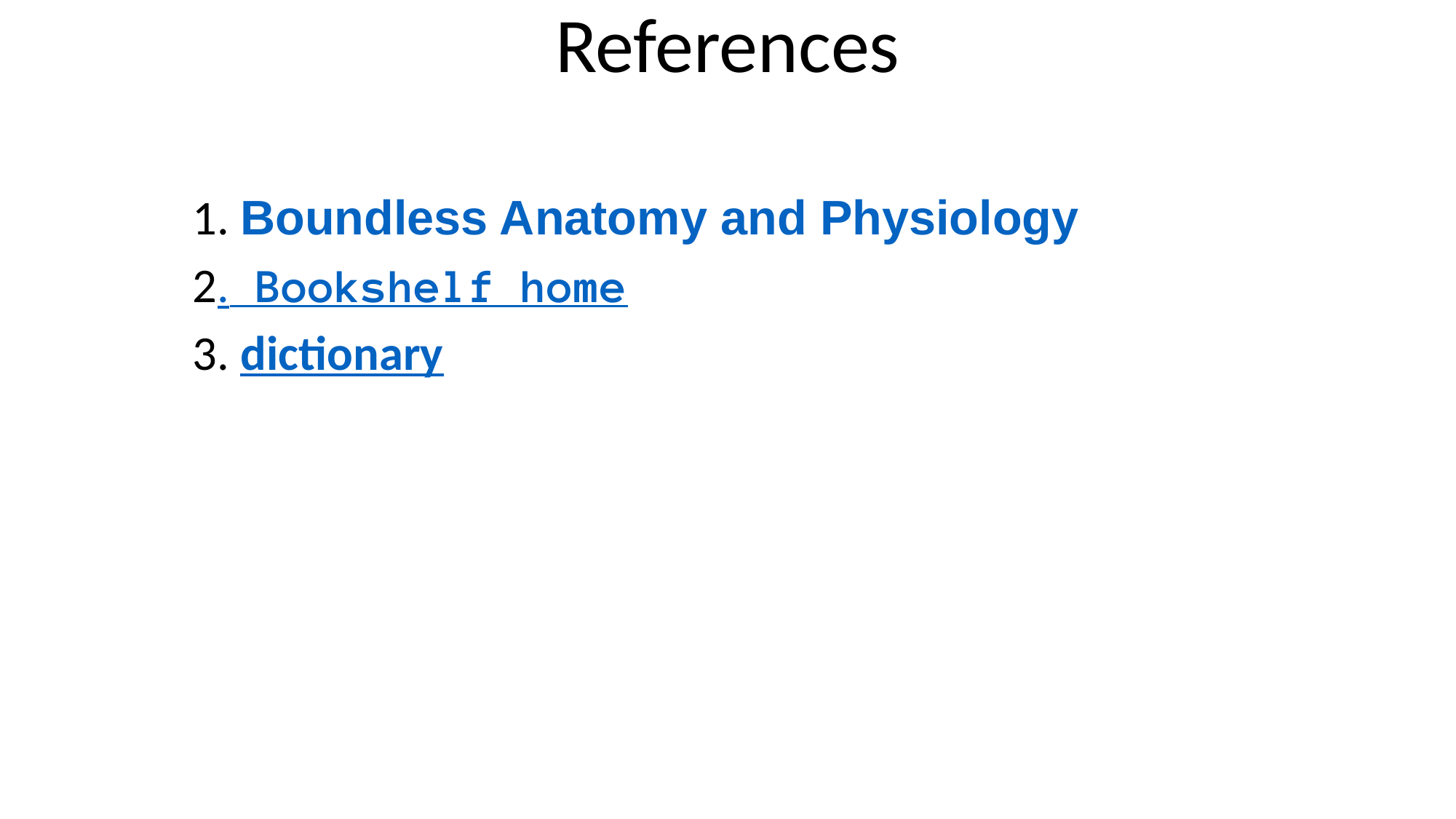

# References
1. Boundless Anatomy and Physiology
2. Bookshelf home
3. dictionary